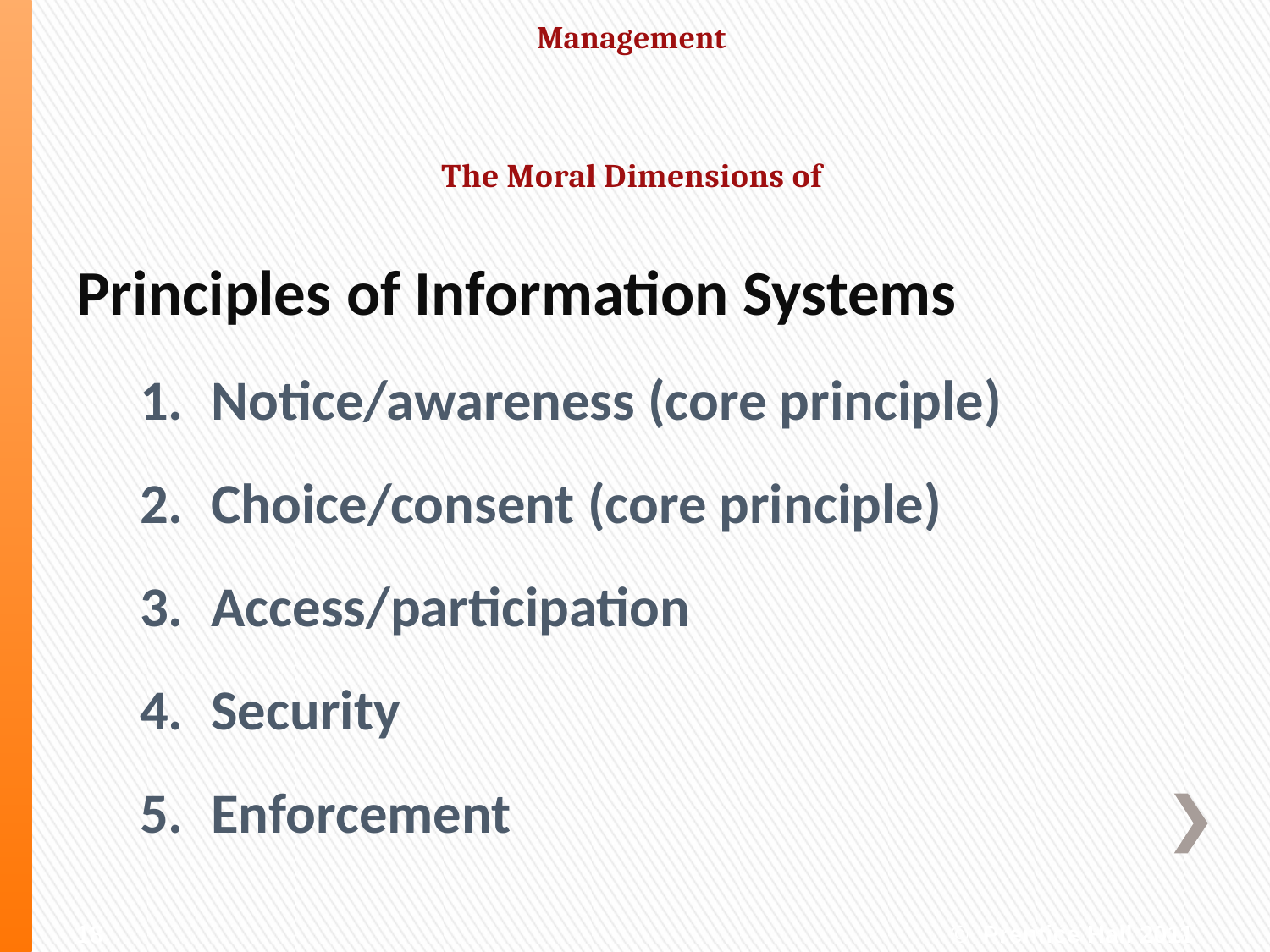

#
The Moral Dimensions of
Principles of Information Systems
Notice/awareness (core principle)
Choice/consent (core principle)
Access/participation
Security
Enforcement

18
©  Prentice Hall 2011